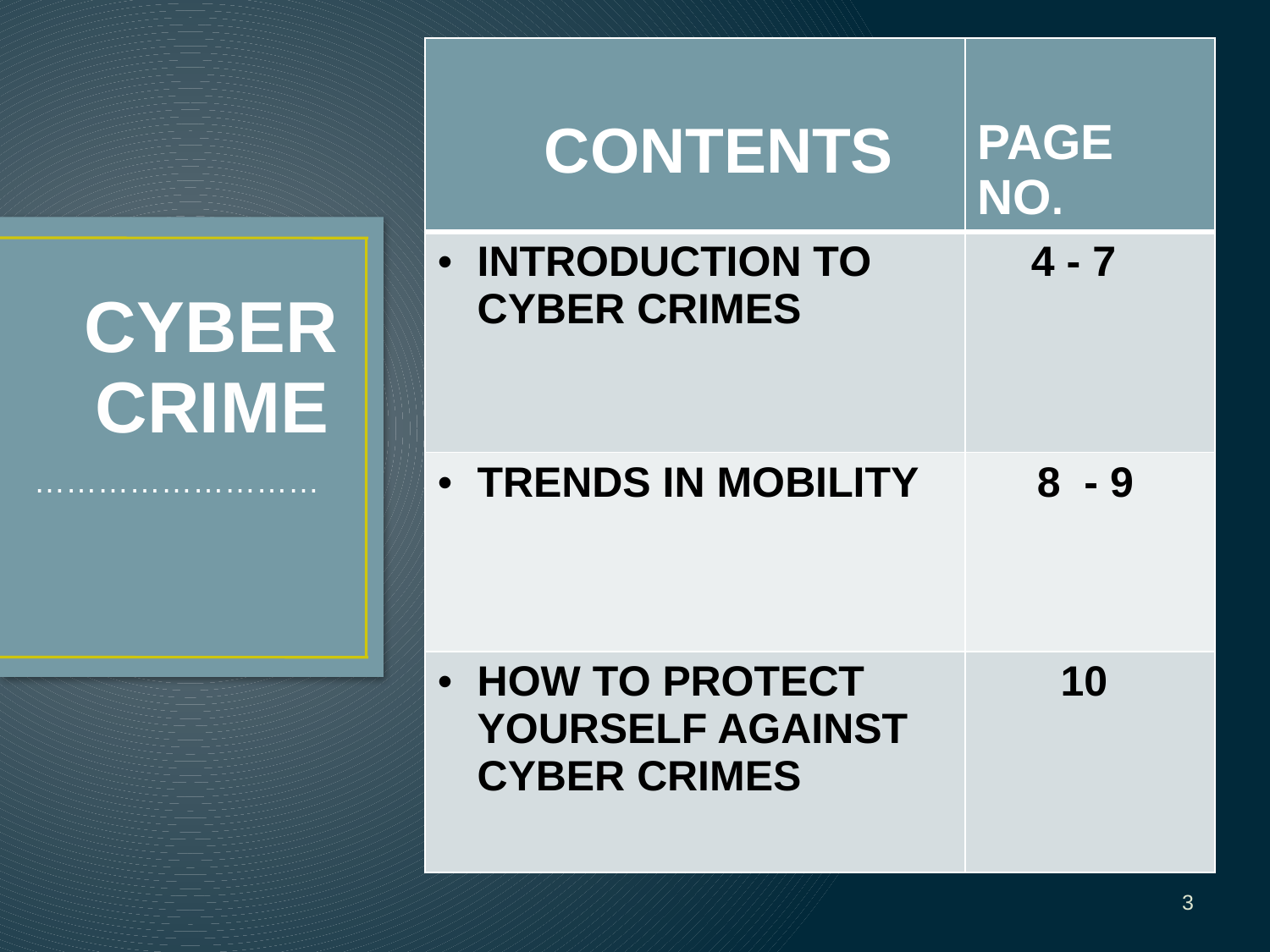

| CONTENTS | PAGE NO. |
| --- | --- |
| INTRODUCTION TO CYBER CRIMES | 4 - 7 |
| TRENDS IN MOBILITY | 8 - 9 |
| HOW TO PROTECT YOURSELF AGAINST CYBER CRIMES | 10 |
# CYBER    CRIME
………………………
3